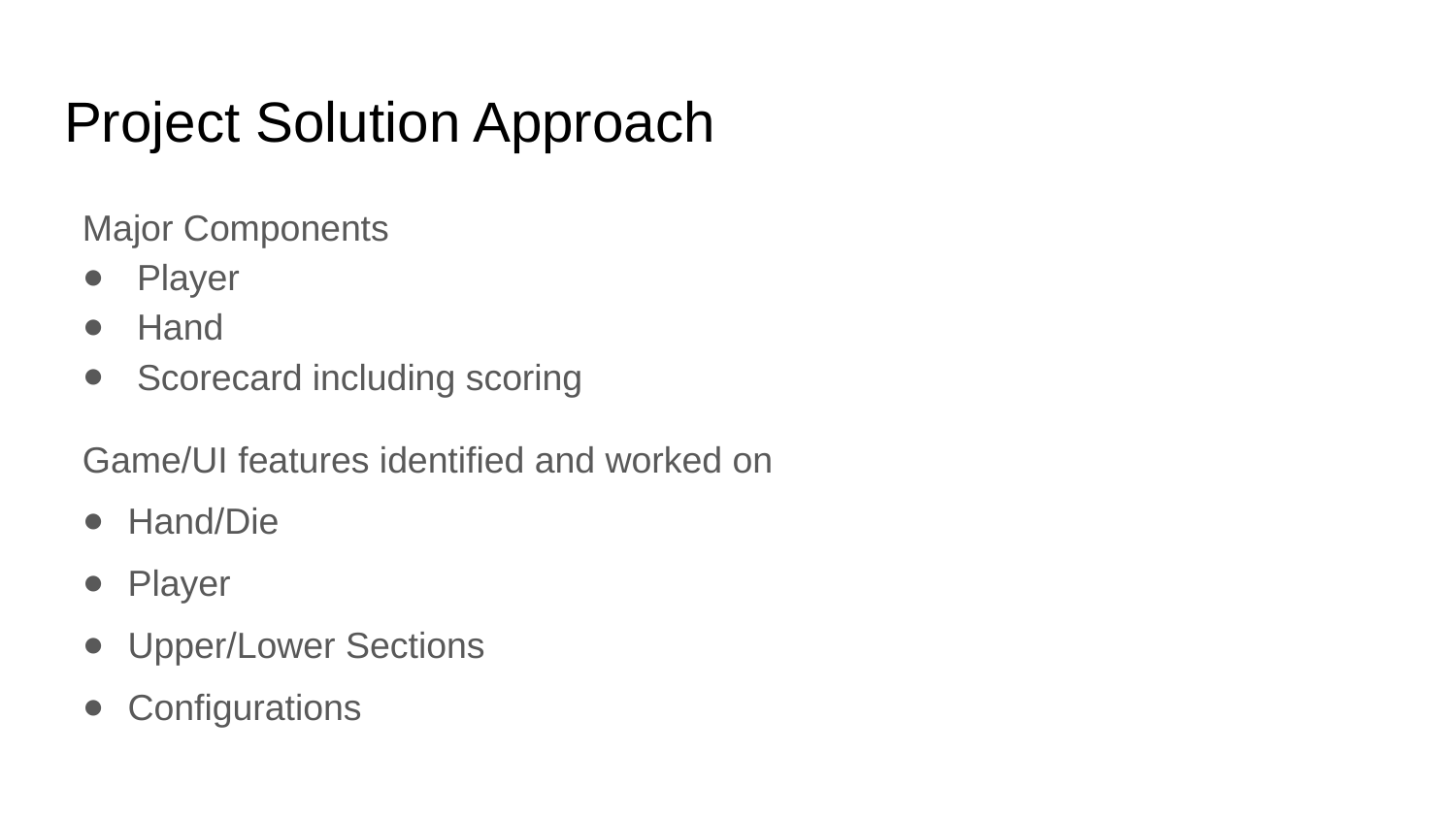

# Project Solution Approach
Major Components
Player
Hand
Scorecard including scoring
Game/UI features identified and worked on
Hand/Die
Player
Upper/Lower Sections
Configurations